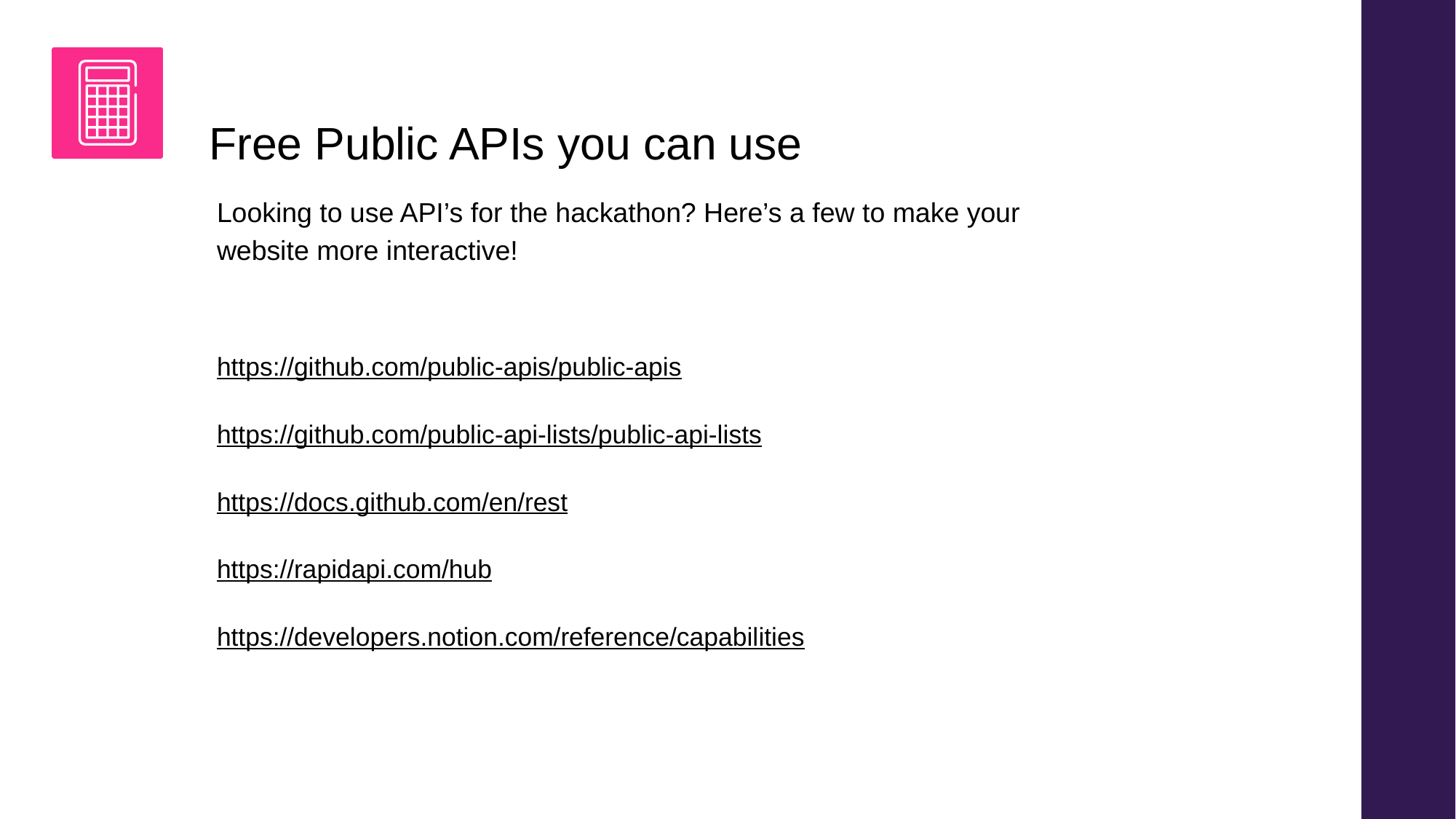

# Free Public APIs you can use
Looking to use API’s for the hackathon? Here’s a few to make your website more interactive!
https://github.com/public-apis/public-apis
https://github.com/public-api-lists/public-api-lists
https://docs.github.com/en/rest
https://rapidapi.com/hub
https://developers.notion.com/reference/capabilities